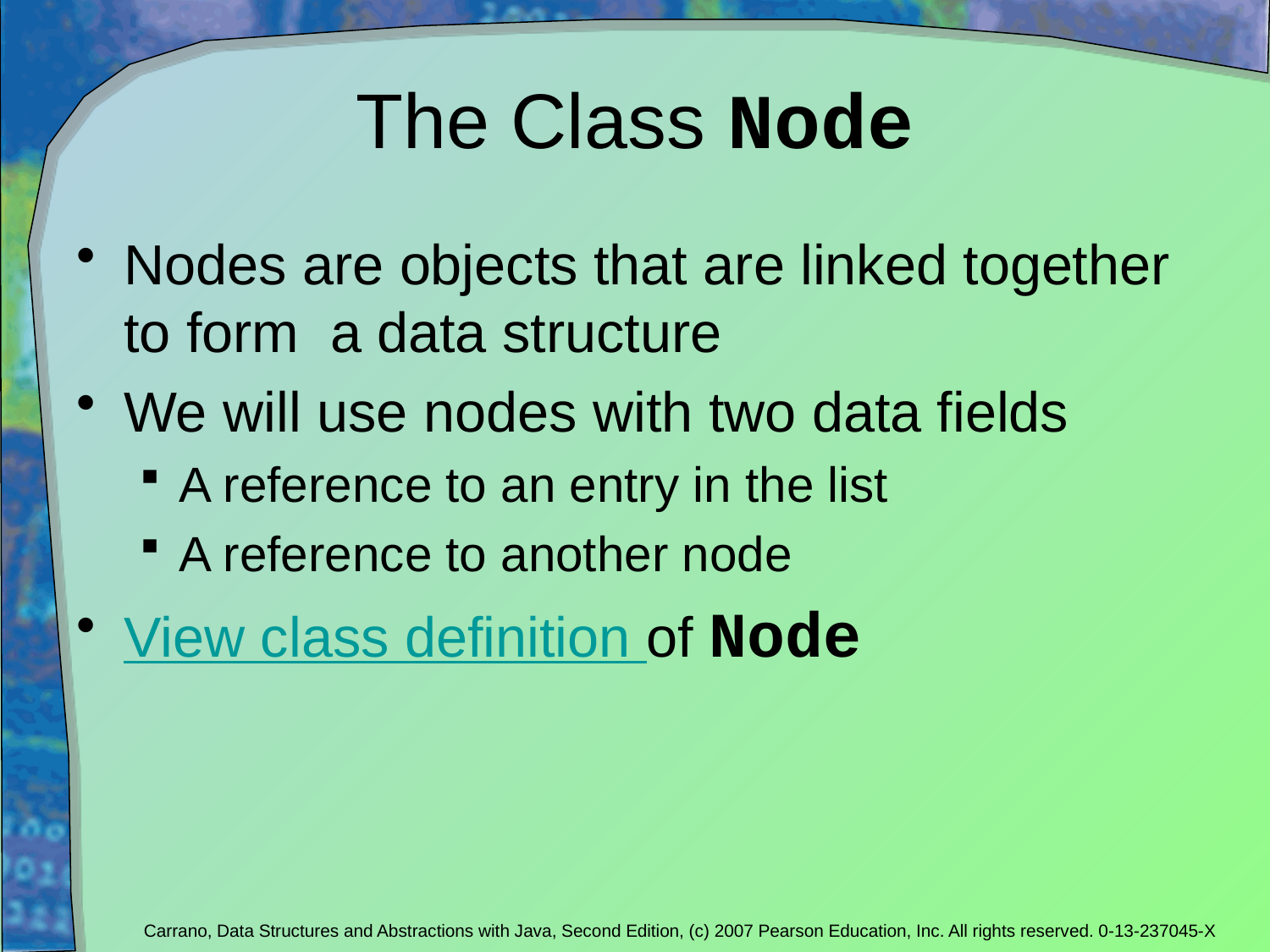

# The Class Node
Nodes are objects that are linked together to form  a data structure
We will use nodes with two data fields
A reference to an entry in the list
A reference to another node
View class definition of Node
Carrano, Data Structures and Abstractions with Java, Second Edition, (c) 2007 Pearson Education, Inc. All rights reserved. 0-13-237045-X